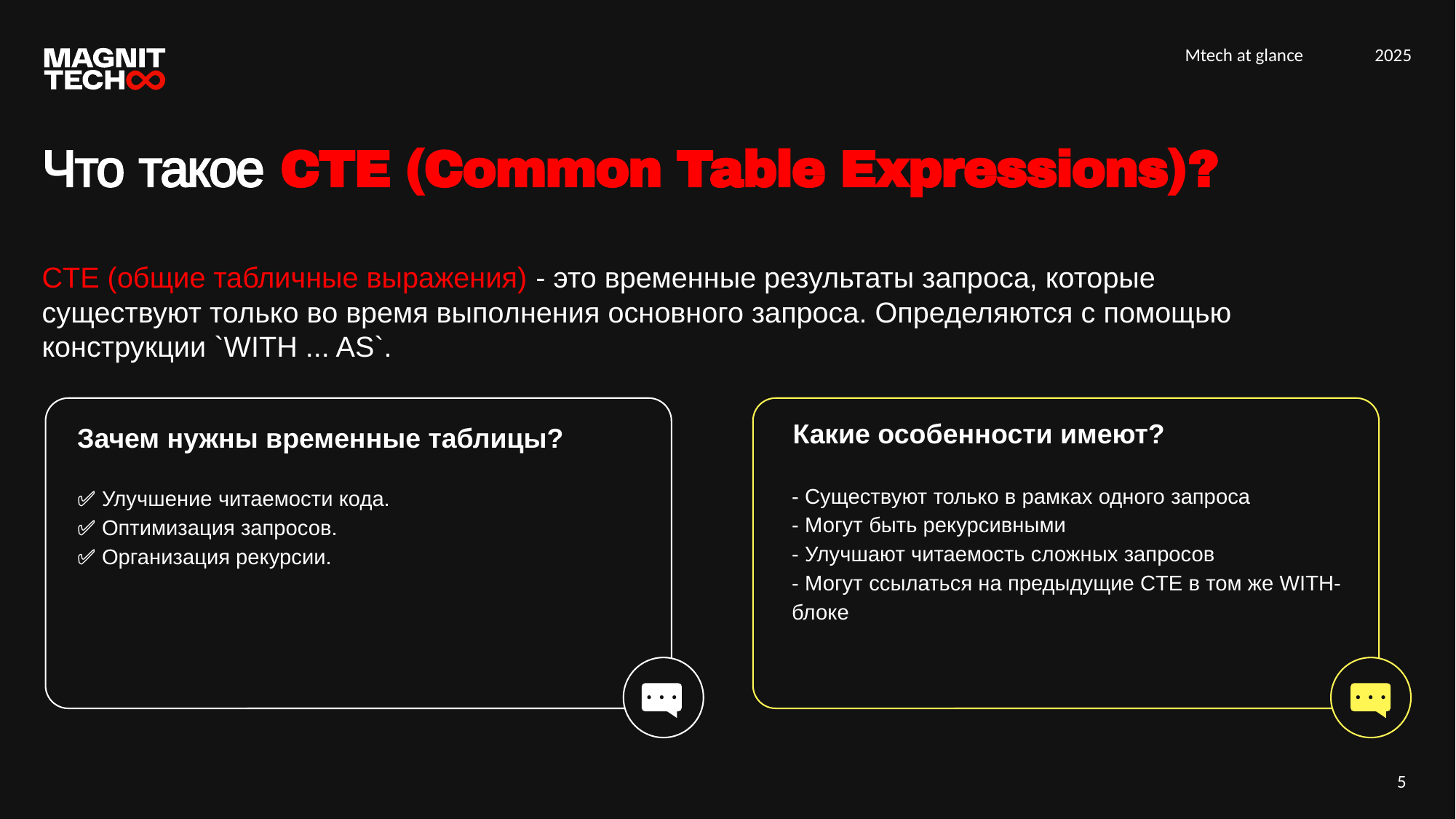

Что такое CTE (Common Table Expressions)?
CTE (общие табличные выражения) - это временные результаты запроса, которые существуют только во время выполнения основного запроса. Определяются с помощью конструкции `WITH ... AS`.
Какие особенности имеют?
Зачем нужны временные таблицы?

✅ Улучшение читаемости кода.
✅ Оптимизация запросов.
✅ Организация рекурсии.
- Существуют только в рамках одного запроса
- Могут быть рекурсивными
- Улучшают читаемость сложных запросов
- Могут ссылаться на предыдущие CTE в том же WITH-блоке

5